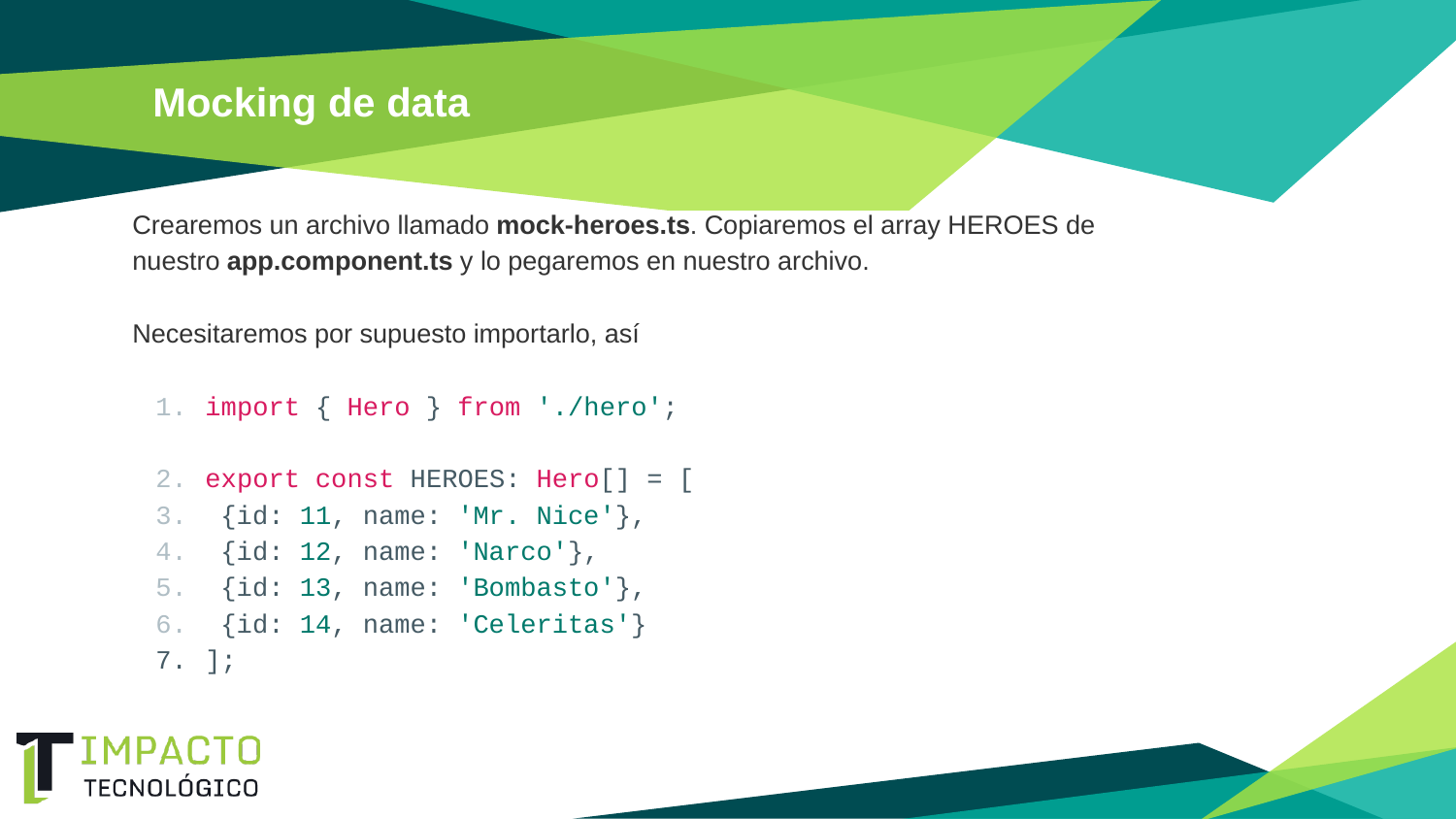

# Mocking de data
Crearemos un archivo llamado mock-heroes.ts. Copiaremos el array HEROES de nuestro app.component.ts y lo pegaremos en nuestro archivo.

Necesitaremos por supuesto importarlo, así

import { Hero } from './hero';

export const HEROES: Hero[] = [
 {id: 11, name: 'Mr. Nice'},
 {id: 12, name: 'Narco'},
 {id: 13, name: 'Bombasto'},
 {id: 14, name: 'Celeritas'}
];